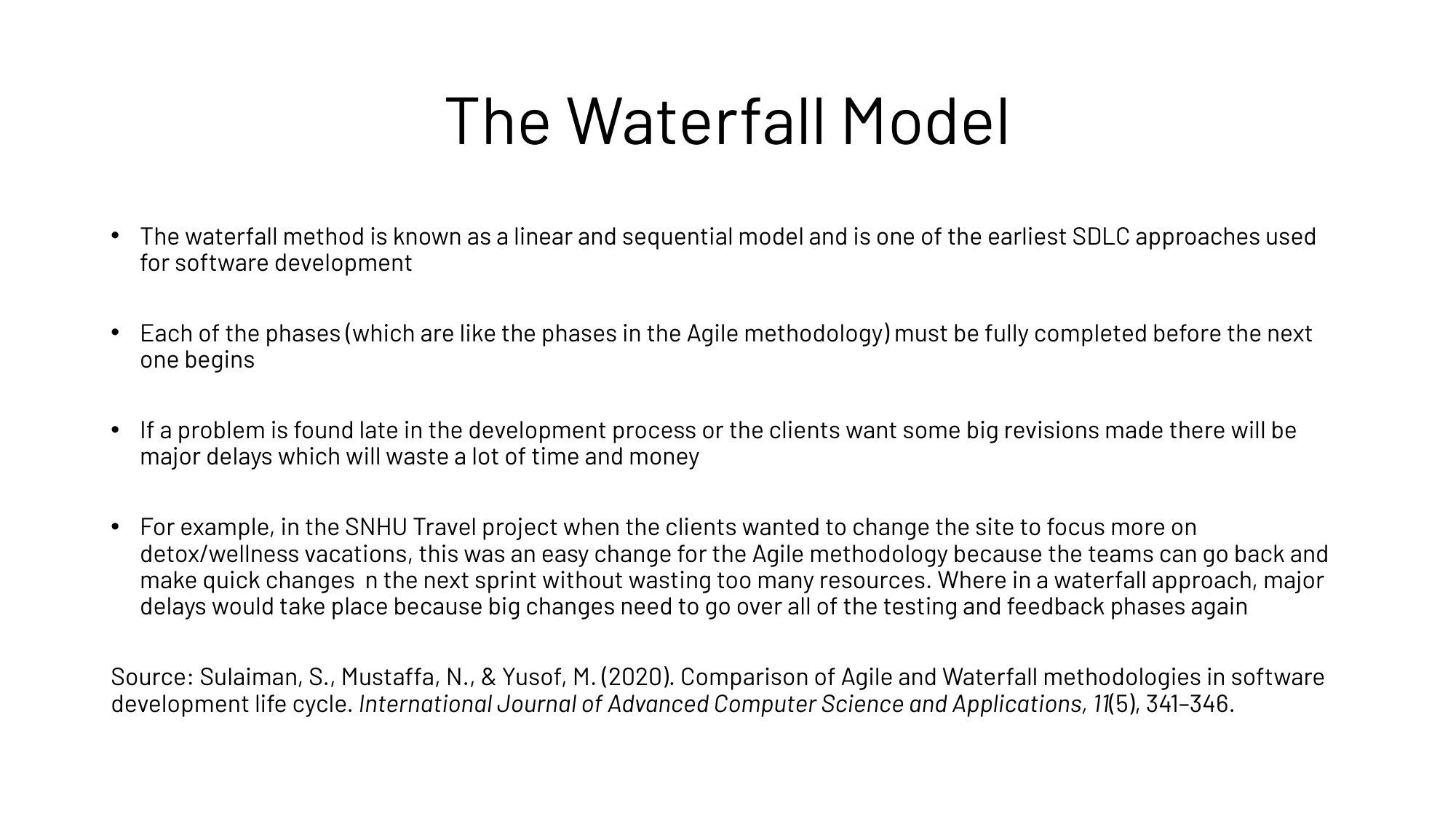

# The Waterfall Model
The waterfall method is known as a linear and sequential model and is one of the earliest SDLC approaches used for software development

Each of the phases (which are like the phases in the Agile methodology) must be fully completed before the next one begins

If a problem is found late in the development process or the clients want some big revisions made there will be major delays which will waste a lot of time and money

For example, in the SNHU Travel project when the clients wanted to change the site to focus more on detox/wellness vacations, this was an easy change for the Agile methodology because the teams can go back and make quick changes  n the next sprint without wasting too many resources. Where in a waterfall approach, major delays would take place because big changes need to go over all of the testing and feedback phases again

Source: Sulaiman, S., Mustaffa, N., & Yusof, M. (2020). Comparison of Agile and Waterfall methodologies in software development life cycle. International Journal of Advanced Computer Science and Applications, 11(5), 341–346.